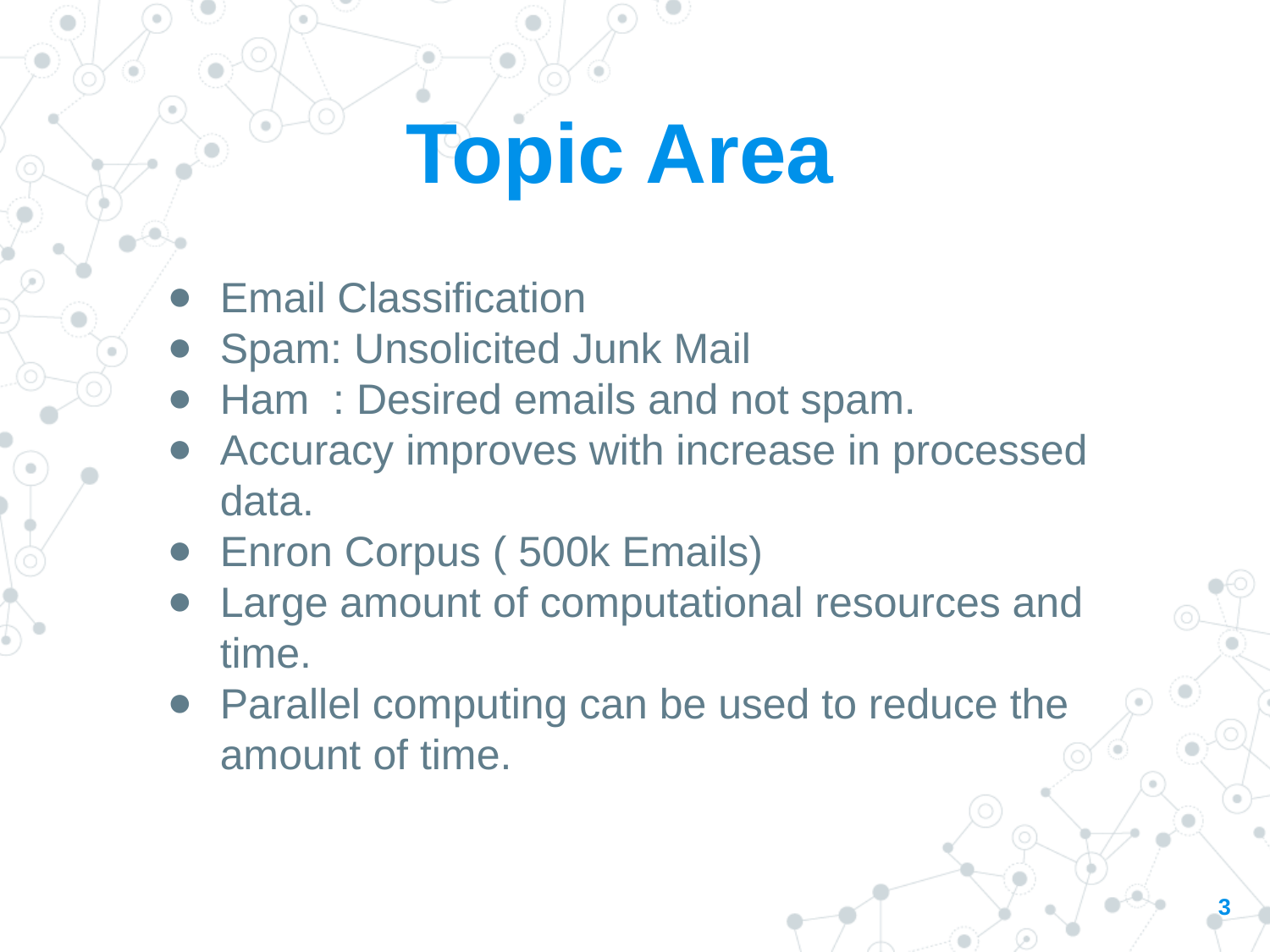

# Topic Area
Email Classification
Spam: Unsolicited Junk Mail
Ham  : Desired emails and not spam.
Accuracy improves with increase in processed data.
Enron Corpus ( 500k Emails)
Large amount of computational resources and time.
Parallel computing can be used to reduce the amount of time.
3